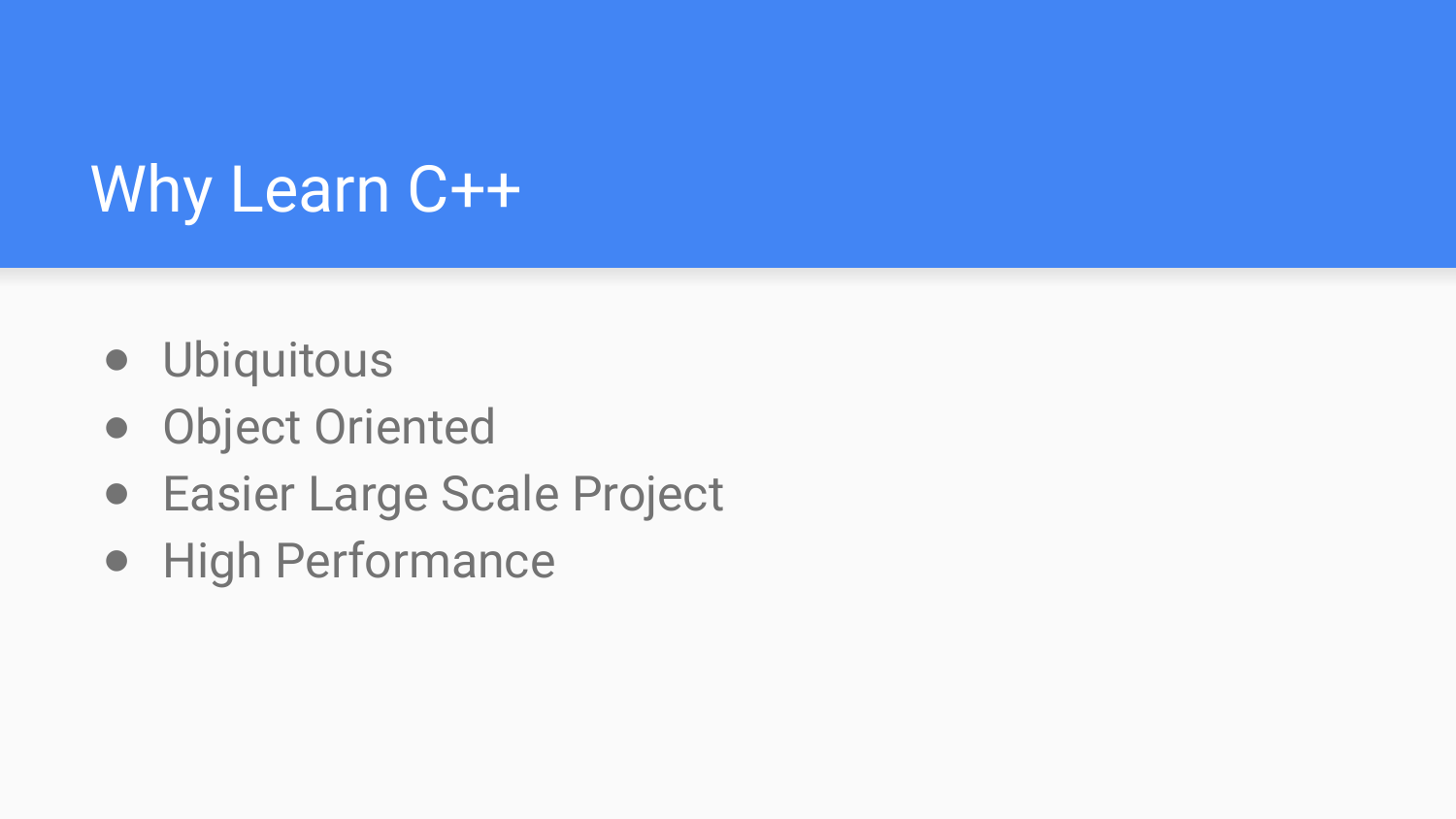

# Why Learn C++
Ubiquitous
Object Oriented
Easier Large Scale Project
High Performance